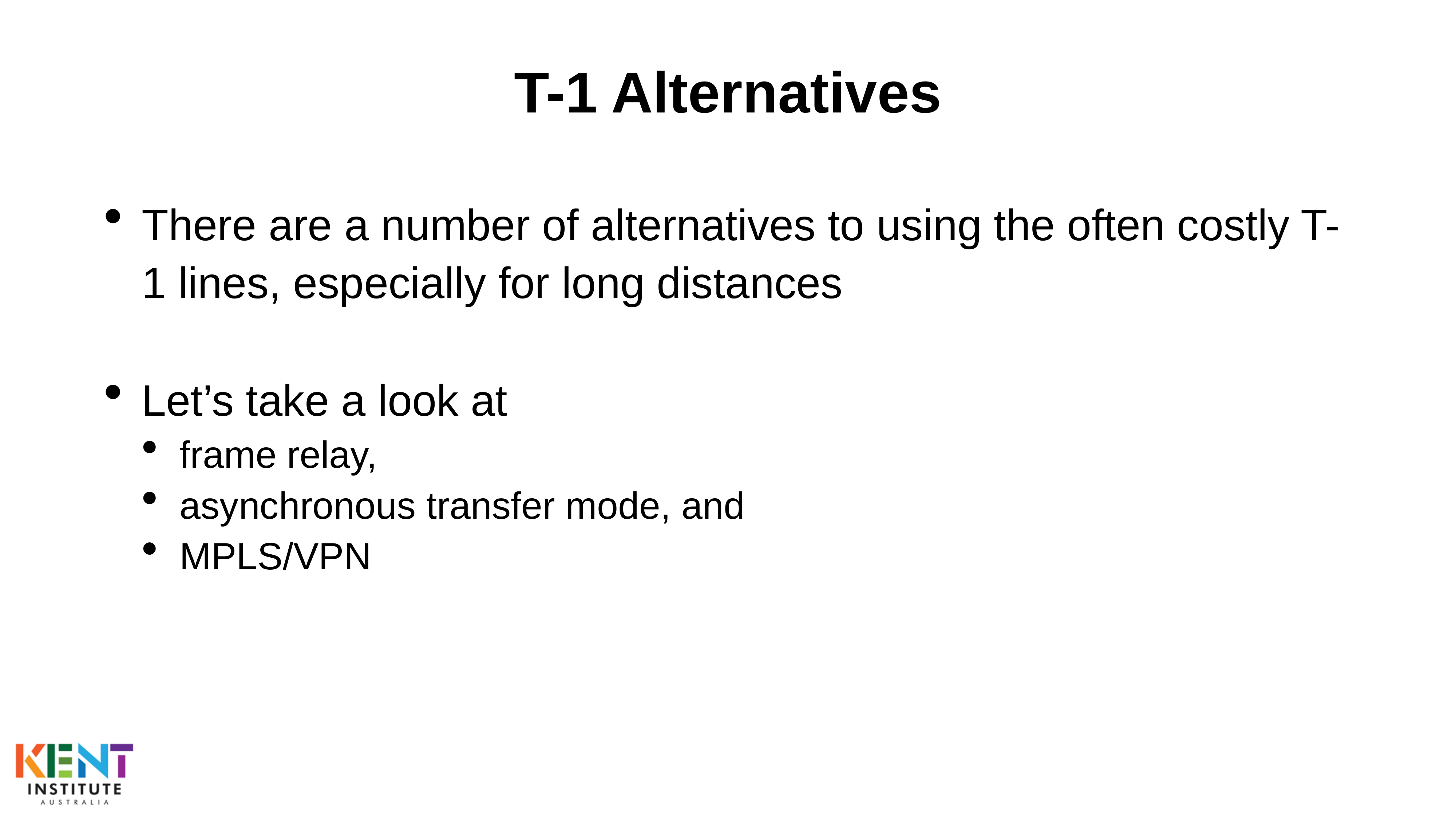

# T-1 Alternatives
There are a number of alternatives to using the often costly T-1 lines, especially for long distances

Let’s take a look at
frame relay,
asynchronous transfer mode, and
MPLS/VPN